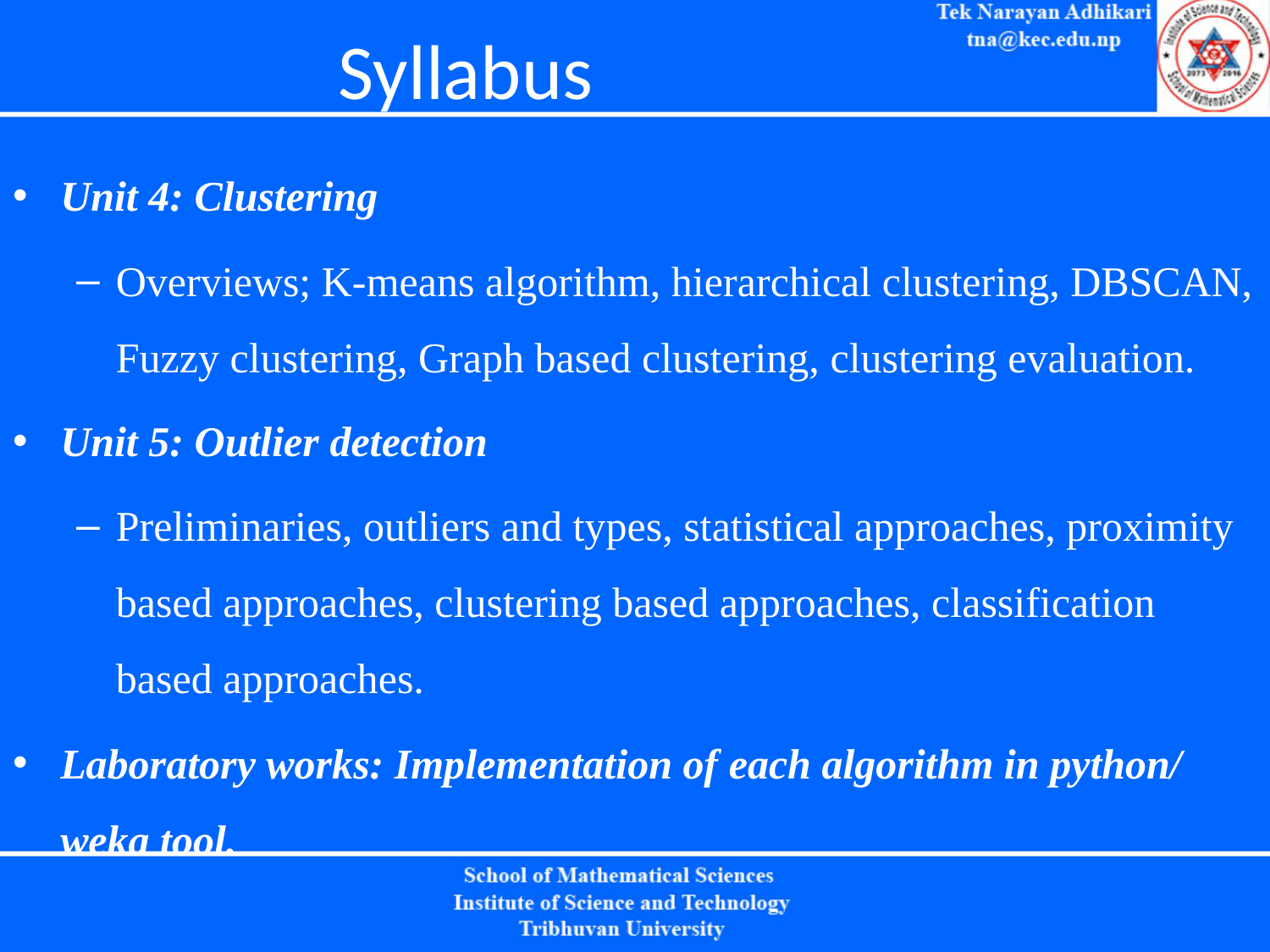

# Syllabus
Unit 4: Clustering
Overviews; K-means algorithm, hierarchical clustering, DBSCAN, Fuzzy clustering, Graph based clustering, clustering evaluation.
Unit 5: Outlier detection
Preliminaries, outliers and types, statistical approaches, proximity based approaches, clustering based approaches, classification based approaches.
Laboratory works: Implementation of each algorithm in python/ weka tool.